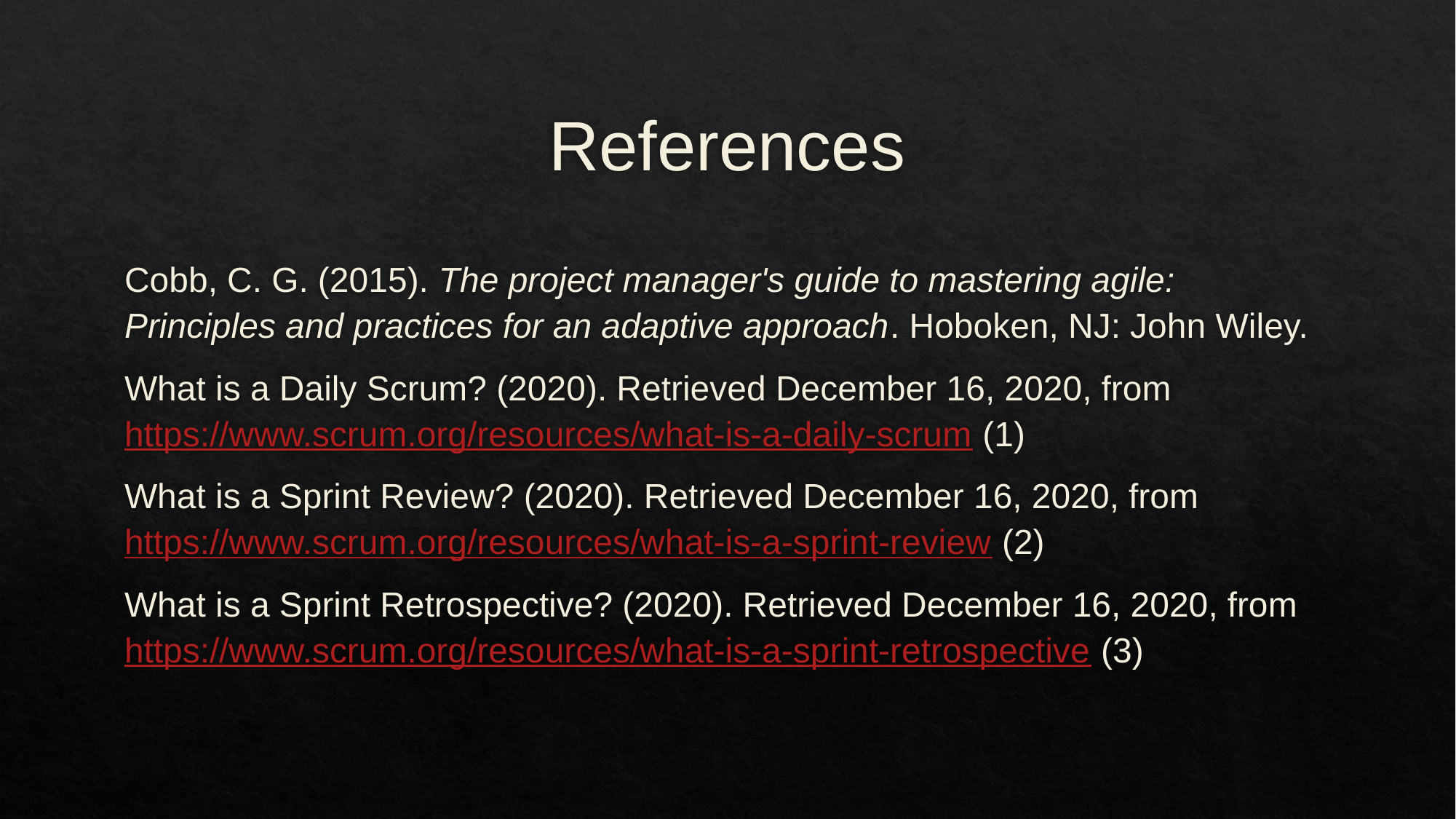

# References
Cobb, C. G. (2015). The project manager's guide to mastering agile: Principles and practices for an adaptive approach. Hoboken, NJ: John Wiley.
What is a Daily Scrum? (2020). Retrieved December 16, 2020, from https://www.scrum.org/resources/what-is-a-daily-scrum (1)
What is a Sprint Review? (2020). Retrieved December 16, 2020, from https://www.scrum.org/resources/what-is-a-sprint-review (2)
What is a Sprint Retrospective? (2020). Retrieved December 16, 2020, from https://www.scrum.org/resources/what-is-a-sprint-retrospective (3)